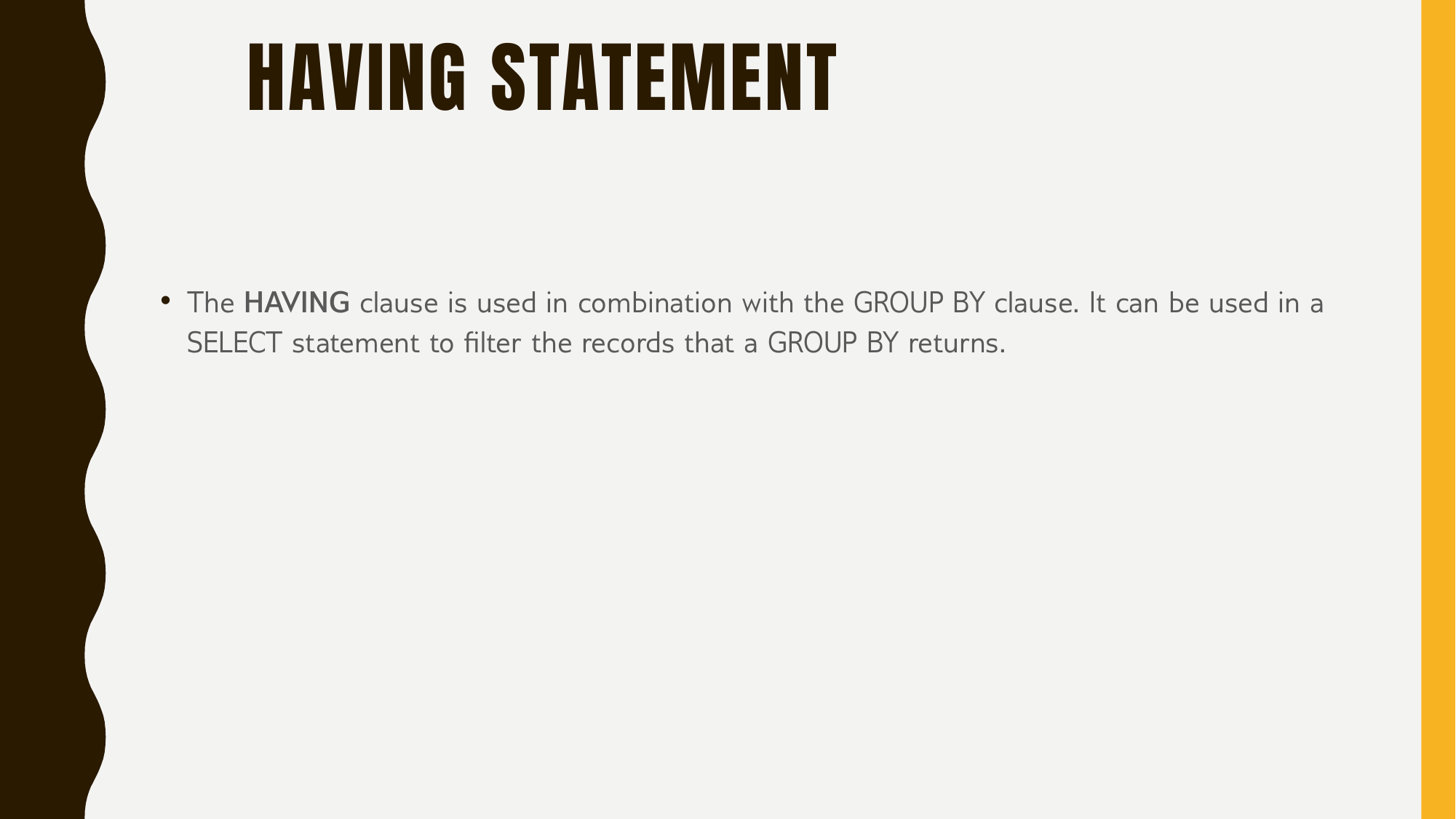

# HAVING Statement
The HAVING clause is used in combination with the GROUP BY clause. It can be used in a SELECT statement to filter the records that a GROUP BY returns.